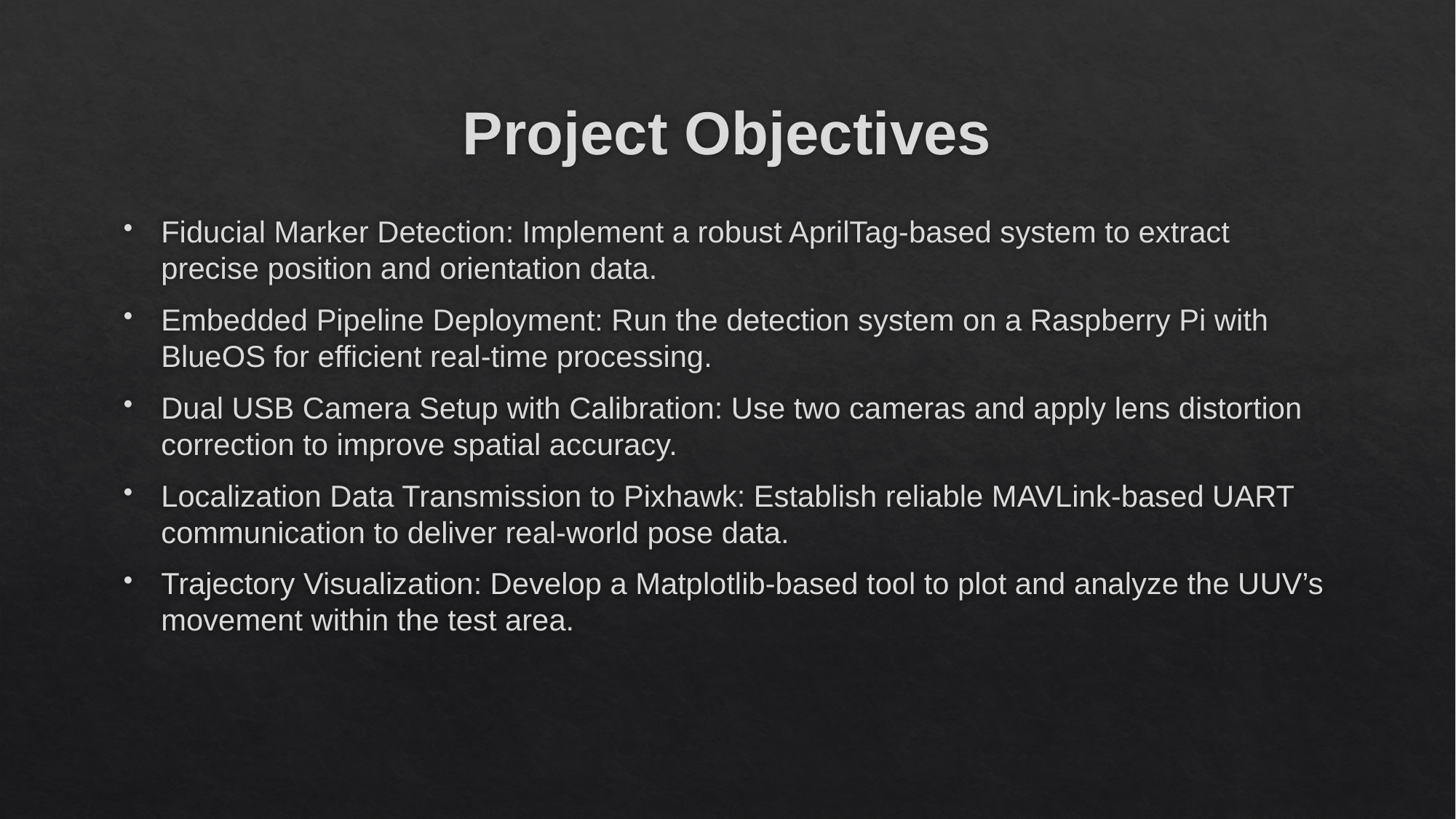

# Project Objectives
Fiducial Marker Detection: Implement a robust AprilTag-based system to extract precise position and orientation data.
Embedded Pipeline Deployment: Run the detection system on a Raspberry Pi with BlueOS for efficient real-time processing.
Dual USB Camera Setup with Calibration: Use two cameras and apply lens distortion correction to improve spatial accuracy.
Localization Data Transmission to Pixhawk: Establish reliable MAVLink-based UART communication to deliver real-world pose data.
Trajectory Visualization: Develop a Matplotlib-based tool to plot and analyze the UUV’s movement within the test area.